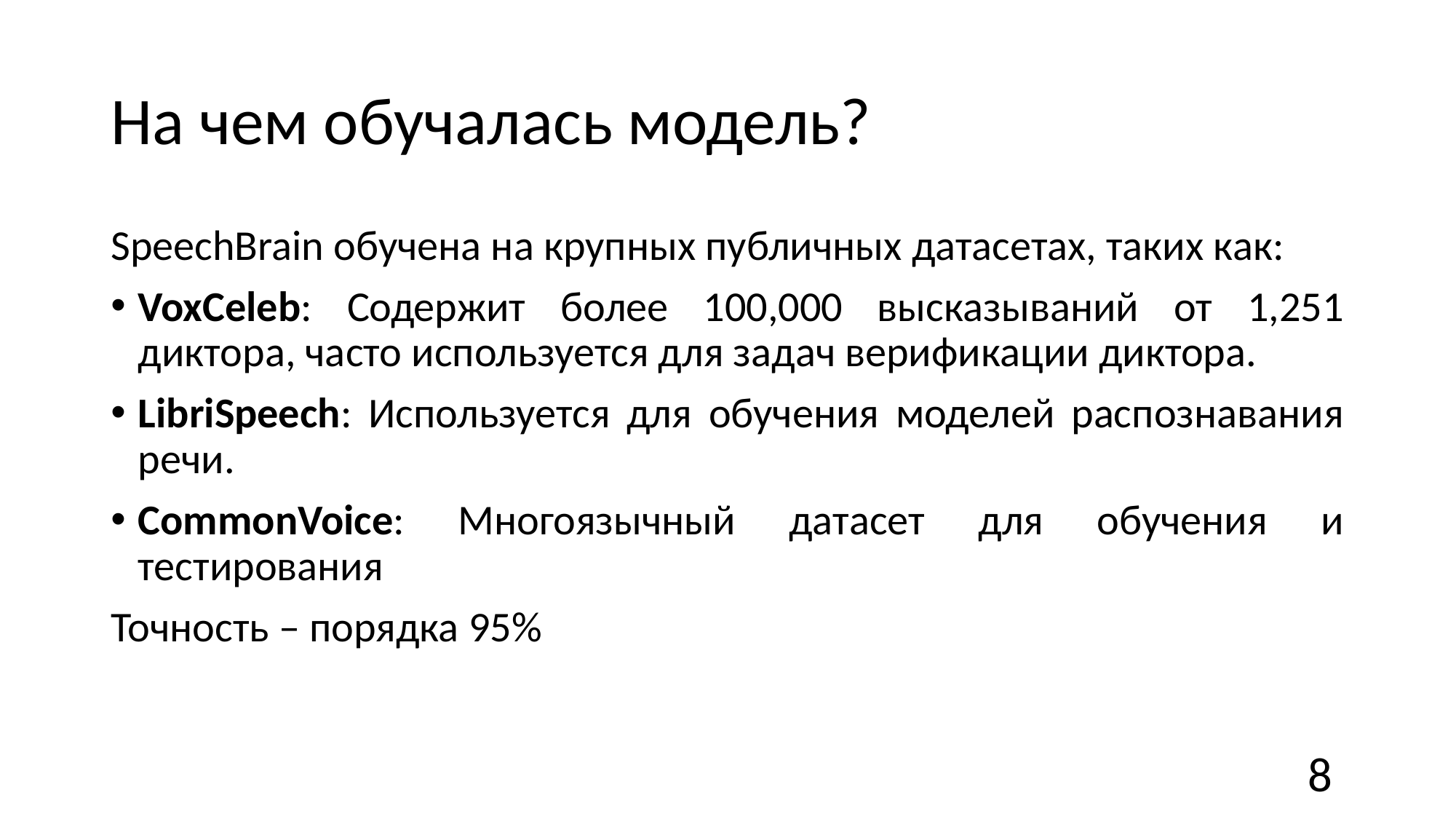

# На чем обучалась модель?
SpeechBrain обучена на крупных публичных датасетах, таких как:
VoxCeleb: Содержит более 100,000 высказываний от 1,251 диктора, часто используется для задач верификации диктора.
LibriSpeech: Используется для обучения моделей распознавания речи.
CommonVoice: Многоязычный датасет для обучения и тестирования
Точность – порядка 95%

8